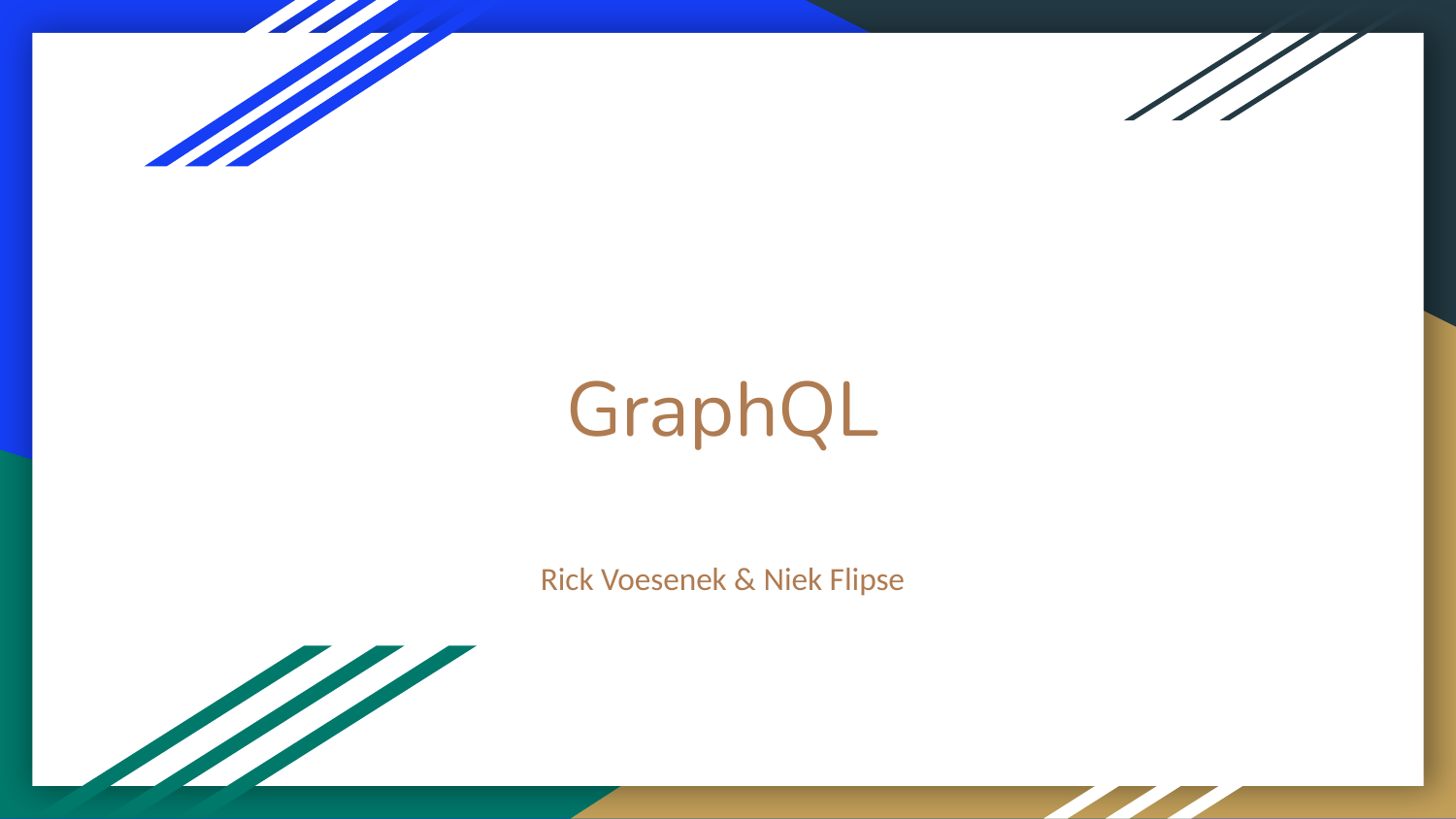

# GraphQL
Rick Voesenek & Niek Flipse